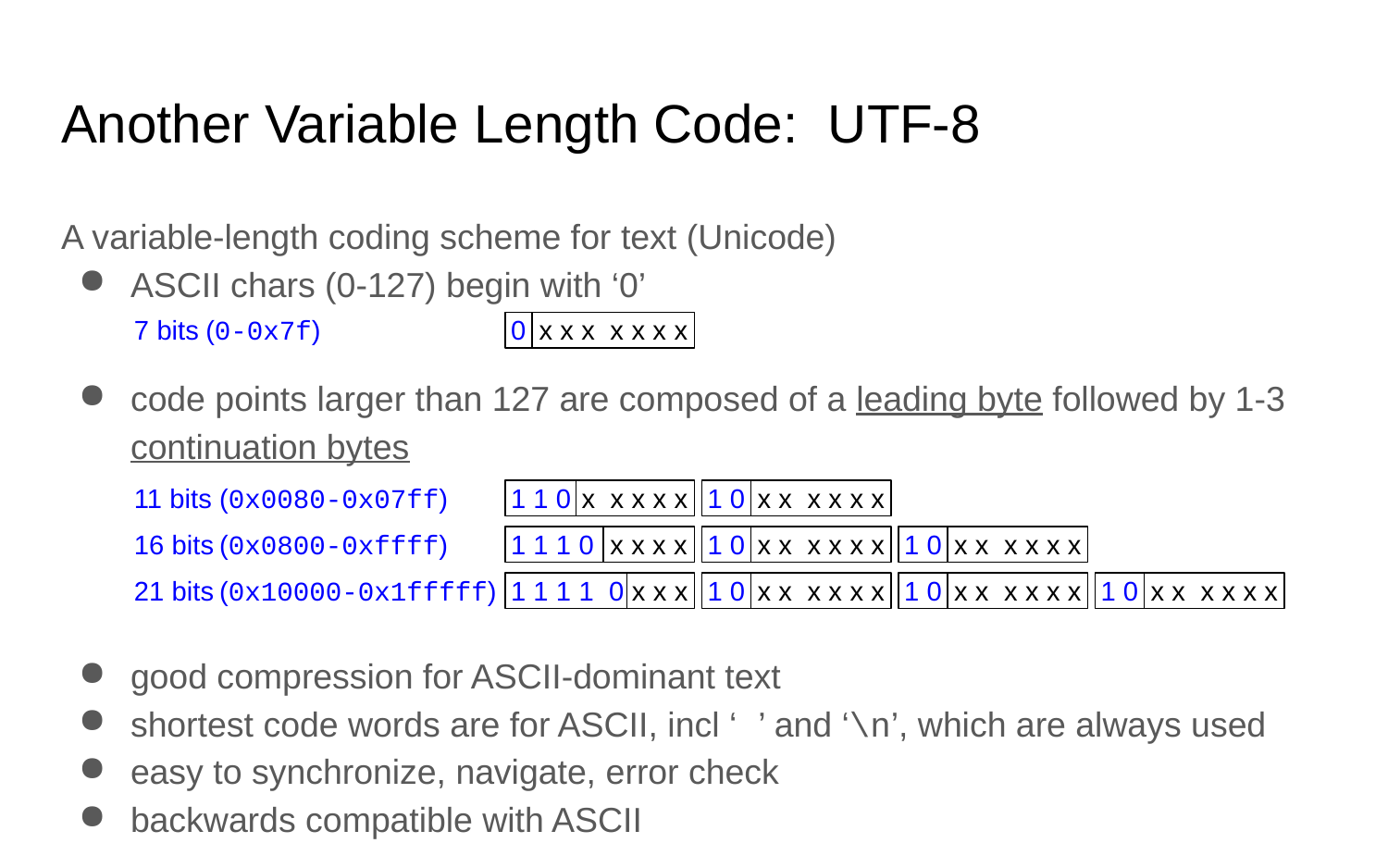

# Another Variable Length Code:  UTF-8
A variable-length coding scheme for text (Unicode)
ASCII chars (0-127) begin with ‘0’
7 bits
(0-0x7f)
0
x x x  x x x x

code points larger than 127 are composed of a leading byte followed by 1-3 continuation bytes
1 1 0
x  x x x x
1 0
x x  x x x x
11 bits
(0x0080-0x07ff)

1 1 1 0
x x x x
1 0
x x  x x x x
1 0
x x  x x x x
16 bits
(0x0800-0xffff)

1 1 1 1  0 x x x
1 0
x x  x x x x
1 0
x x  x x x x
1 0
x x  x x x x
21 bits
(0x10000-0x1fffff)

good compression for ASCII-dominant text
shortest code words are for ASCII, incl ‘ ’ and ‘\n’, which are always used
easy to synchronize, navigate, error check
backwards compatible with ASCII